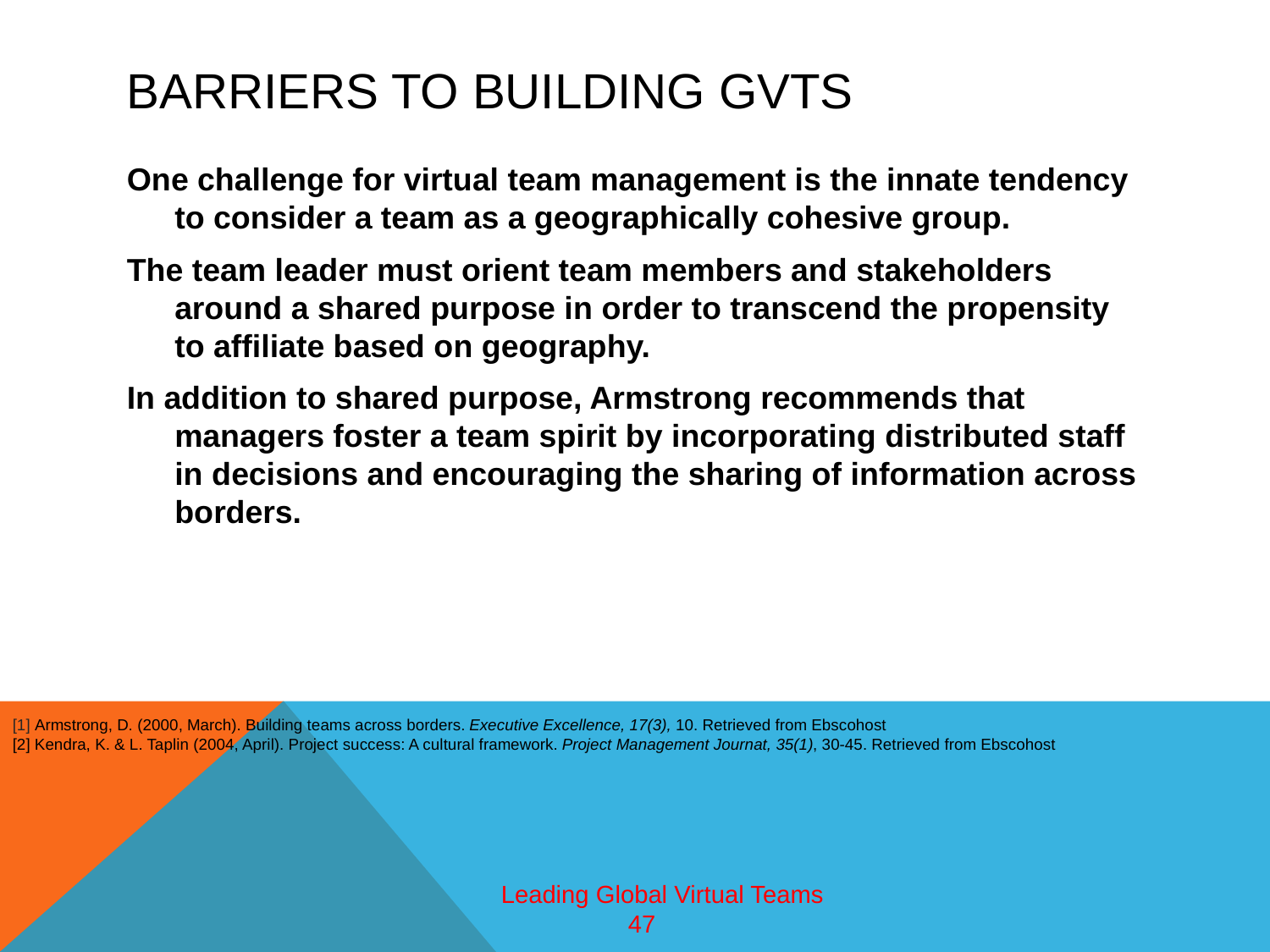

# Barriers to building gvts
One challenge for virtual team management is the innate tendency to consider a team as a geographically cohesive group.
The team leader must orient team members and stakeholders around a shared purpose in order to transcend the propensity to affiliate based on geography.
In addition to shared purpose, Armstrong recommends that managers foster a team spirit by incorporating distributed staff in decisions and encouraging the sharing of information across borders.

[1] Armstrong, D. (2000, March). Building teams across borders. Executive Excellence, 17(3), 10. Retrieved from Ebscohost
[2] Kendra, K. & L. Taplin (2004, April). Project success: A cultural framework. Project Management Journat, 35(1), 30-45. Retrieved from Ebscohost